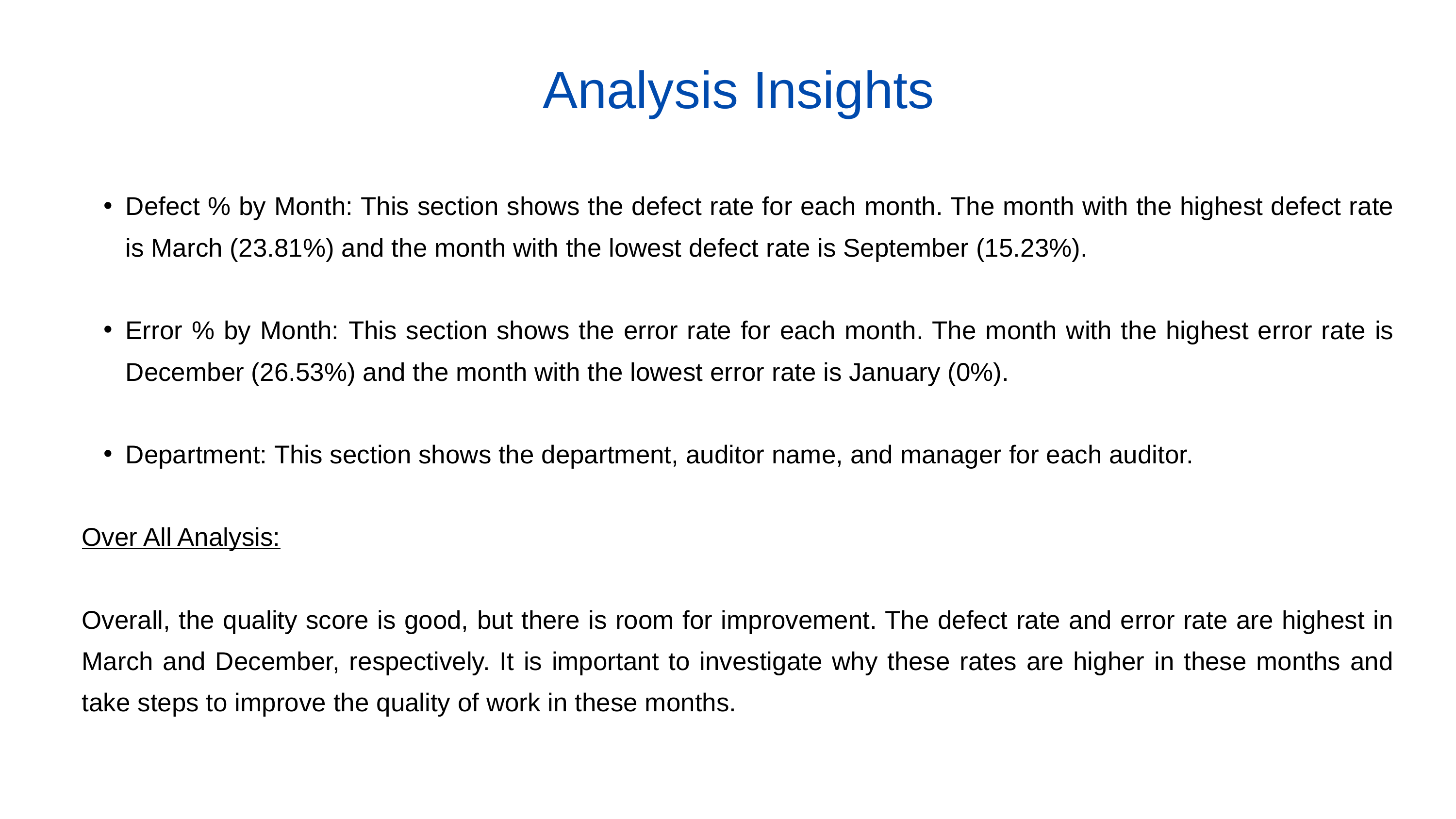

Analysis Insights

Defect % by Month: This section shows the defect rate for each month. The month with the highest defect rate is March (23.81%) and the month with the lowest defect rate is September (15.23%).

Error % by Month: This section shows the error rate for each month. The month with the highest error rate is December (26.53%) and the month with the lowest error rate is January (0%).

Department: This section shows the department, auditor name, and manager for each auditor.

Over All Analysis:

Overall, the quality score is good, but there is room for improvement. The defect rate and error rate are highest in March and December, respectively. It is important to investigate why these rates are higher in these months and take steps to improve the quality of work in these months.